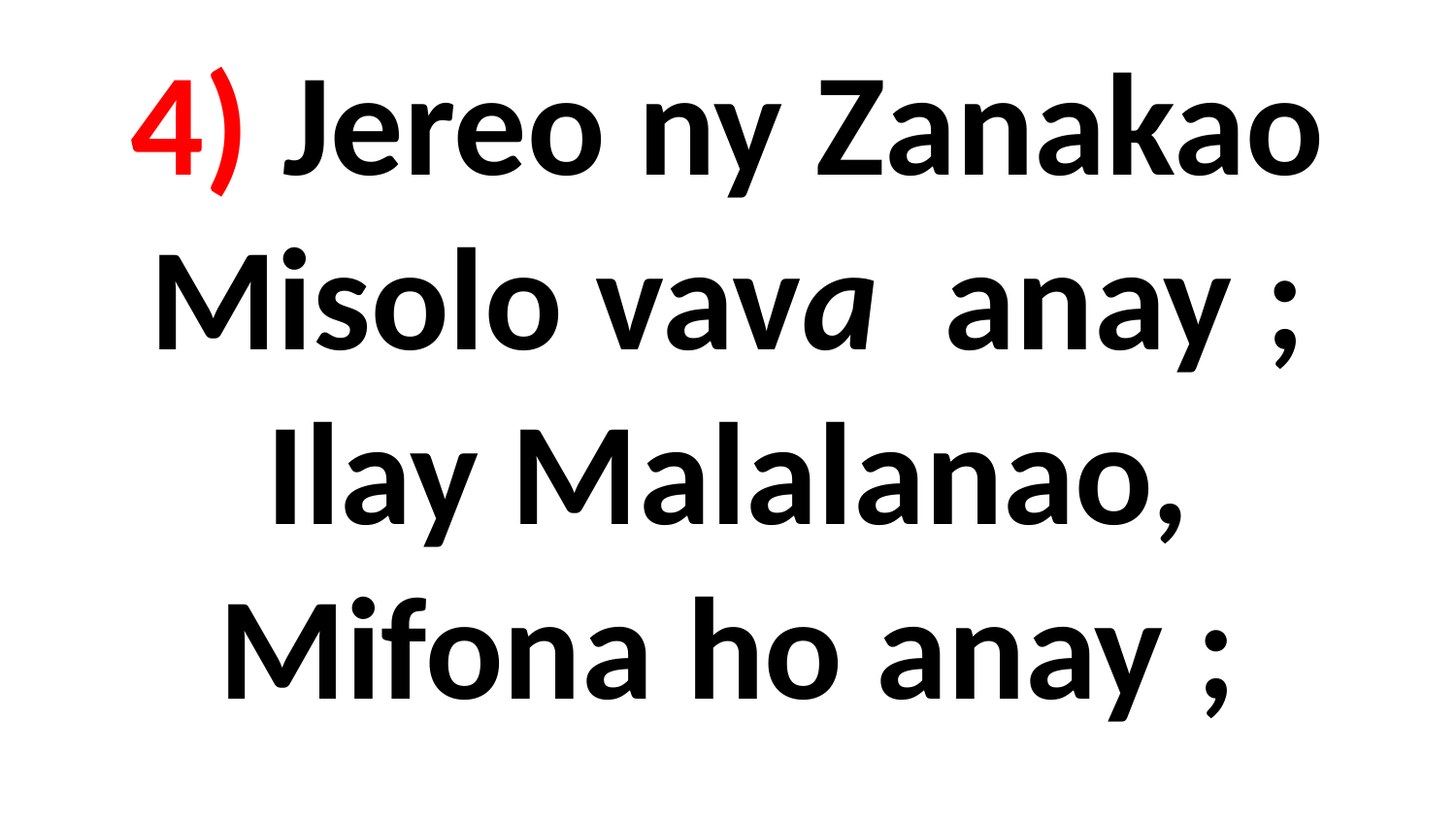

# 4) Jereo ny Zanakao Misolo vava  anay ; Ilay Malalanao, Mifona ho anay ;